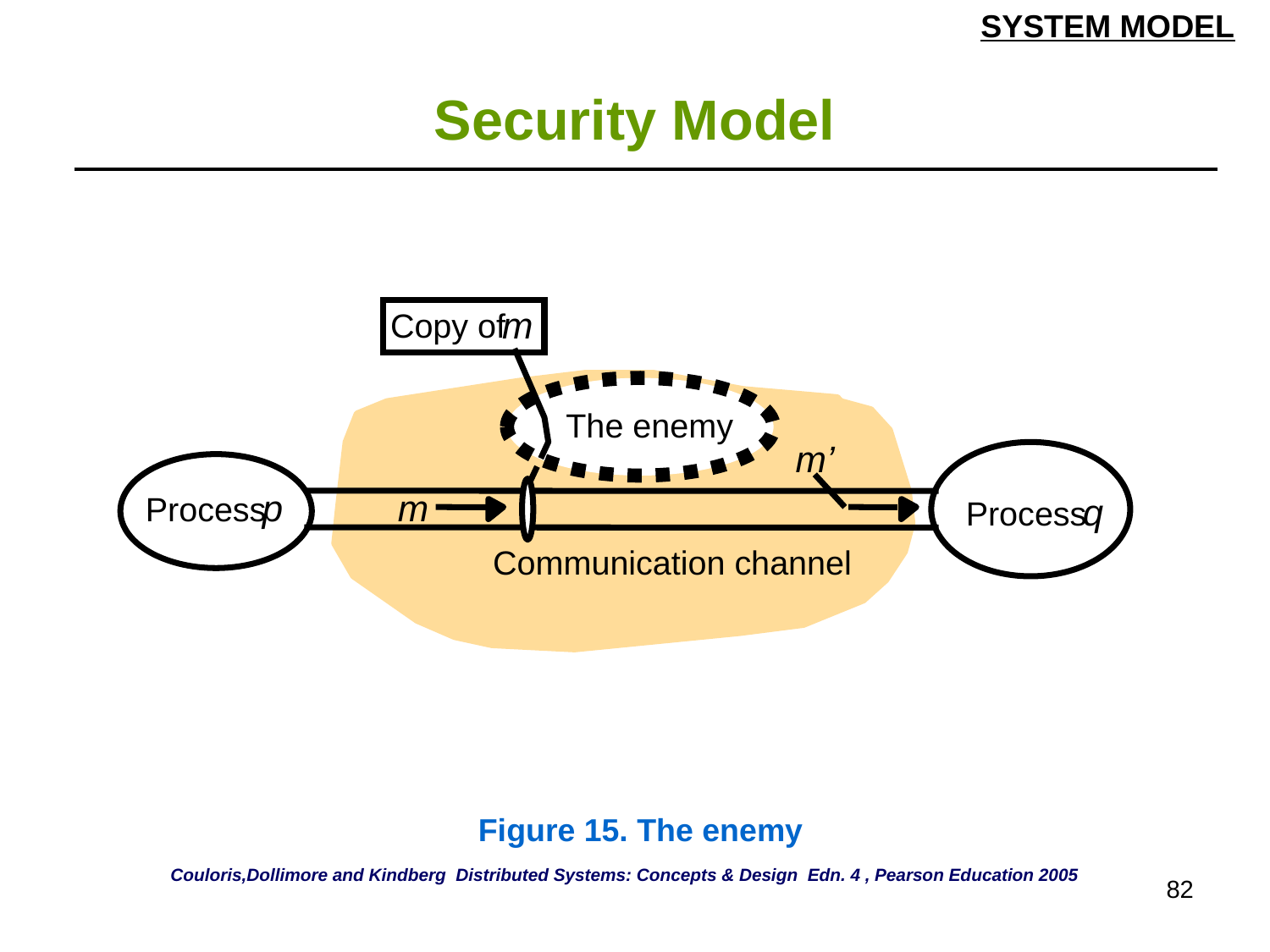

SYSTEM MODEL
# Security Model
|  |
| --- |

m
Copy of

The enemy
m’

p
m
Process
q

Process

Communication channel
Figure 15. The enemy
Couloris,Dollimore and Kindberg  Distributed Systems: Concepts & Design  Edn. 4 , Pearson Education 2005
82